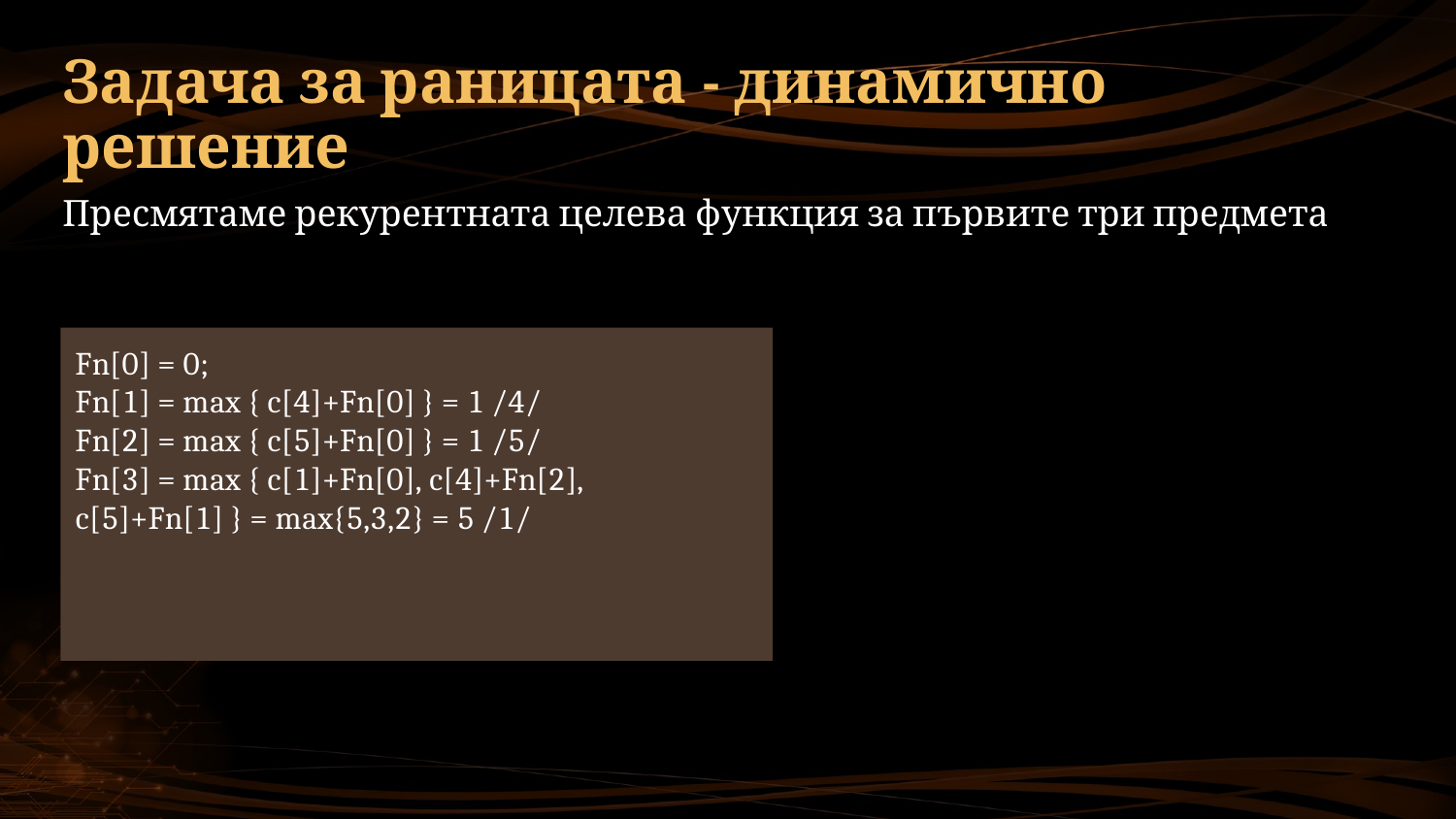

# Задача за раницата - динамично решение
Пресмятаме рекурентната целева функция за първите три предмета

Fn[0] = 0;
Fn[1] = max { c[4]+Fn[0] } = 1 /4/
Fn[2] = max { c[5]+Fn[0] } = 1 /5/
Fn[3] = max { c[1]+Fn[0], c[4]+Fn[2], c[5]+Fn[1] } = max{5,3,2} = 5 /1/